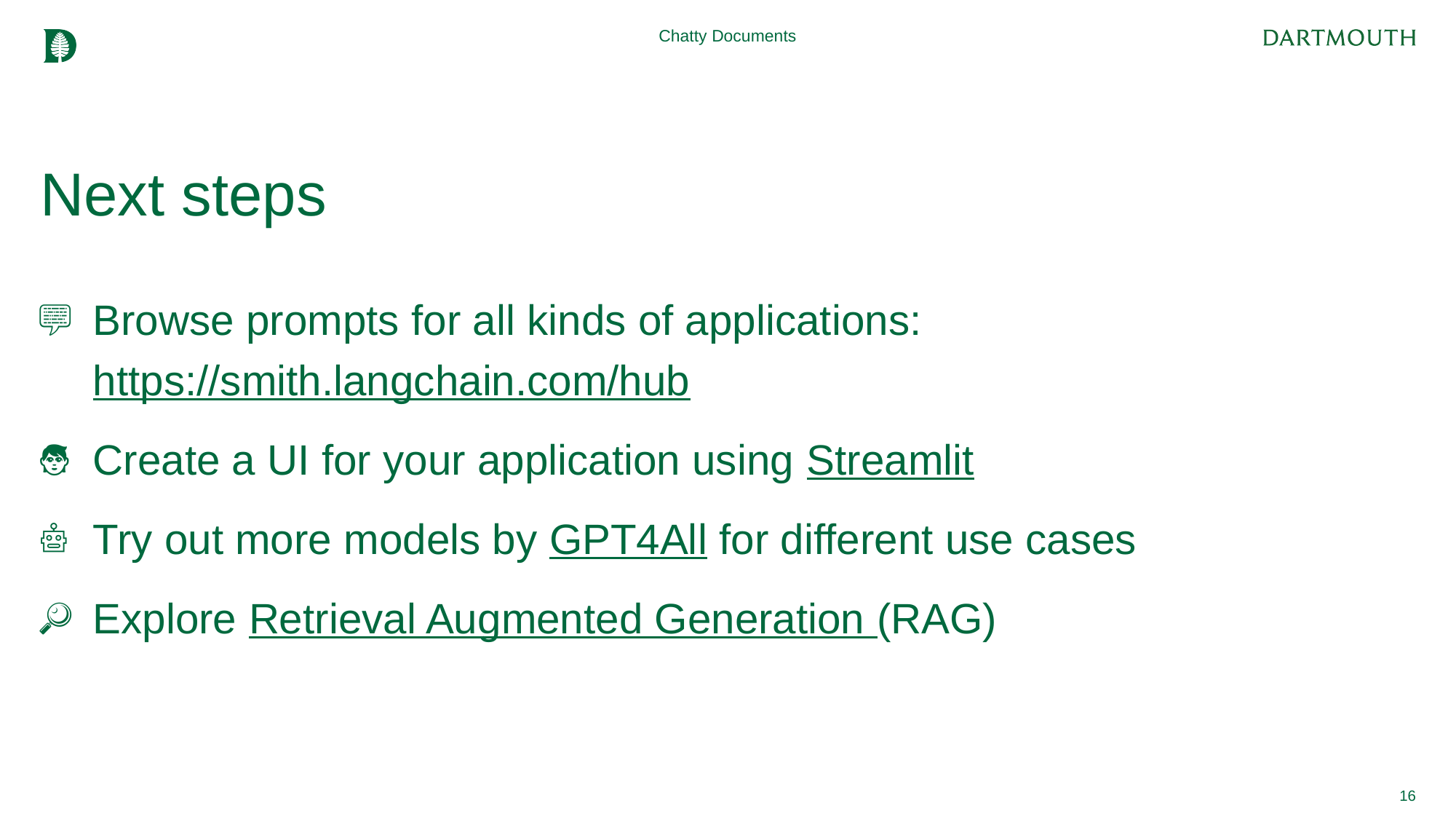

Chatty Documents
# Next steps
Browse prompts for all kinds of applications: https://smith.langchain.com/hub
Create a UI for your application using Streamlit
Try out more models by GPT4All for different use cases
Explore Retrieval Augmented Generation (RAG)
16